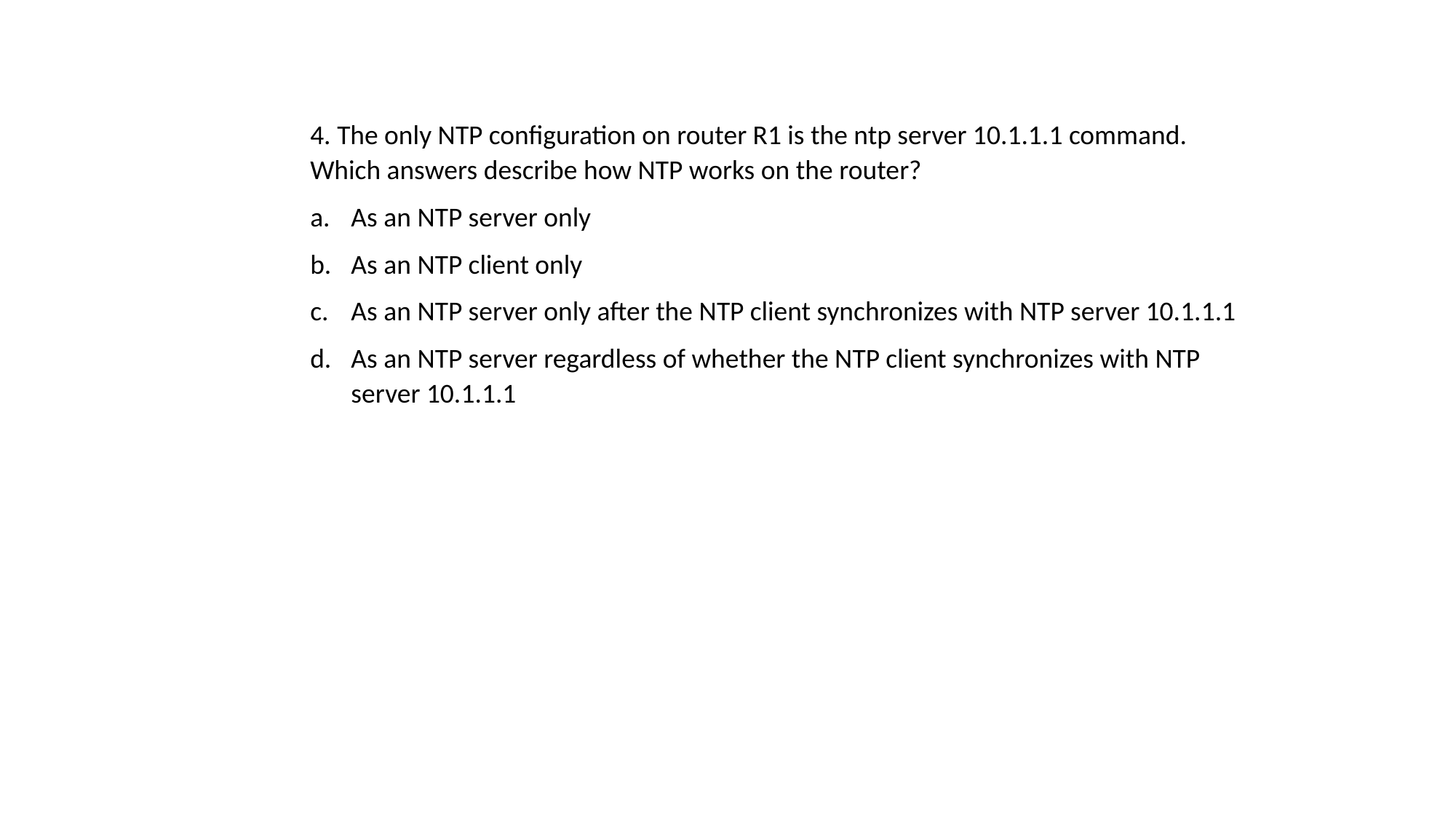

4. The only NTP configuration on router R1 is the ntp server 10.1.1.1 command. Which answers describe how NTP works on the router?
As an NTP server only
As an NTP client only
As an NTP server only after the NTP client synchronizes with NTP server 10.1.1.1
As an NTP server regardless of whether the NTP client synchronizes with NTP server 10.1.1.1